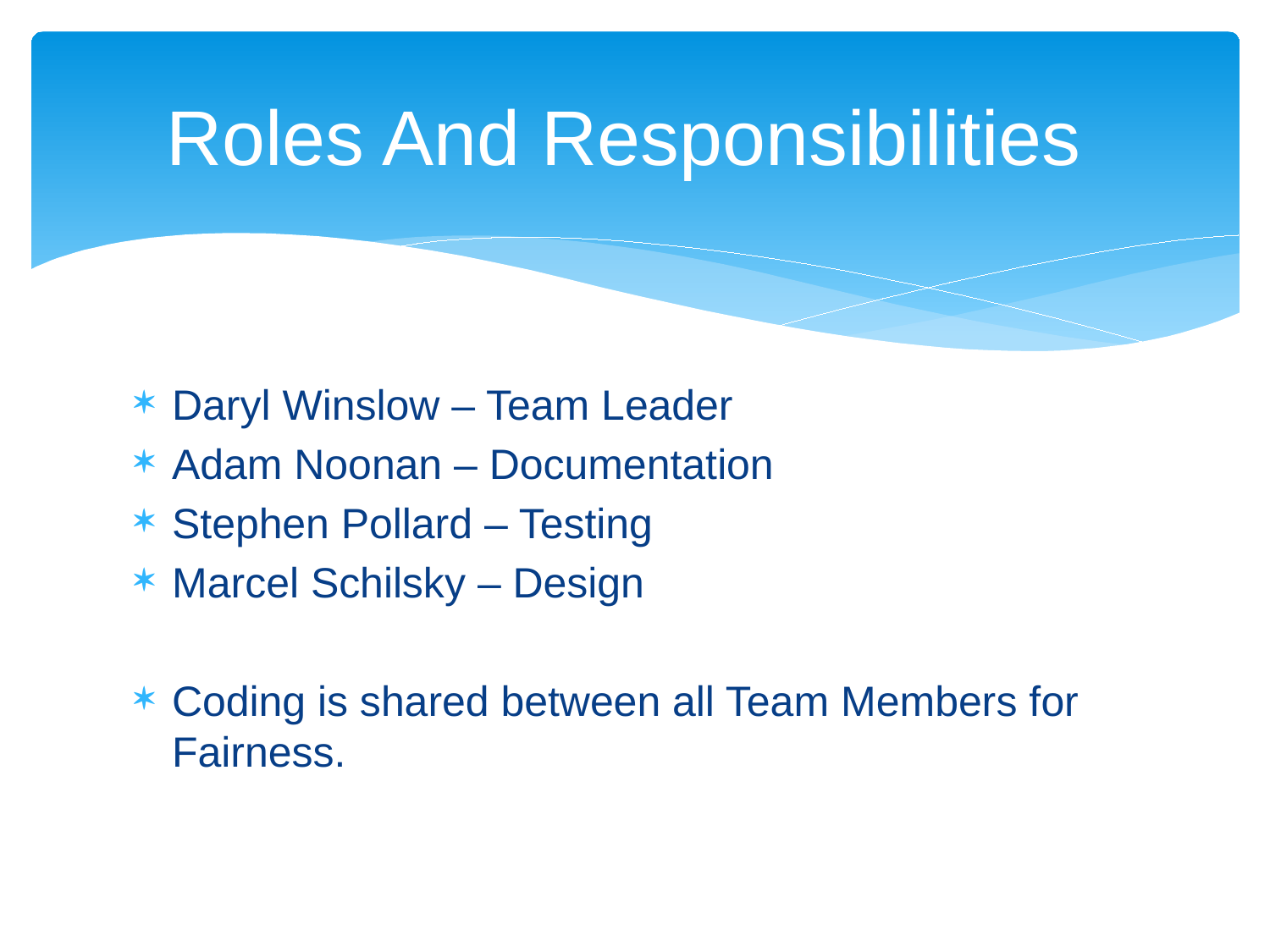

# Roles And Responsibilities
Daryl Winslow – Team Leader
Adam Noonan – Documentation
Stephen Pollard – Testing
Marcel Schilsky – Design

Coding is shared between all Team Members for Fairness.